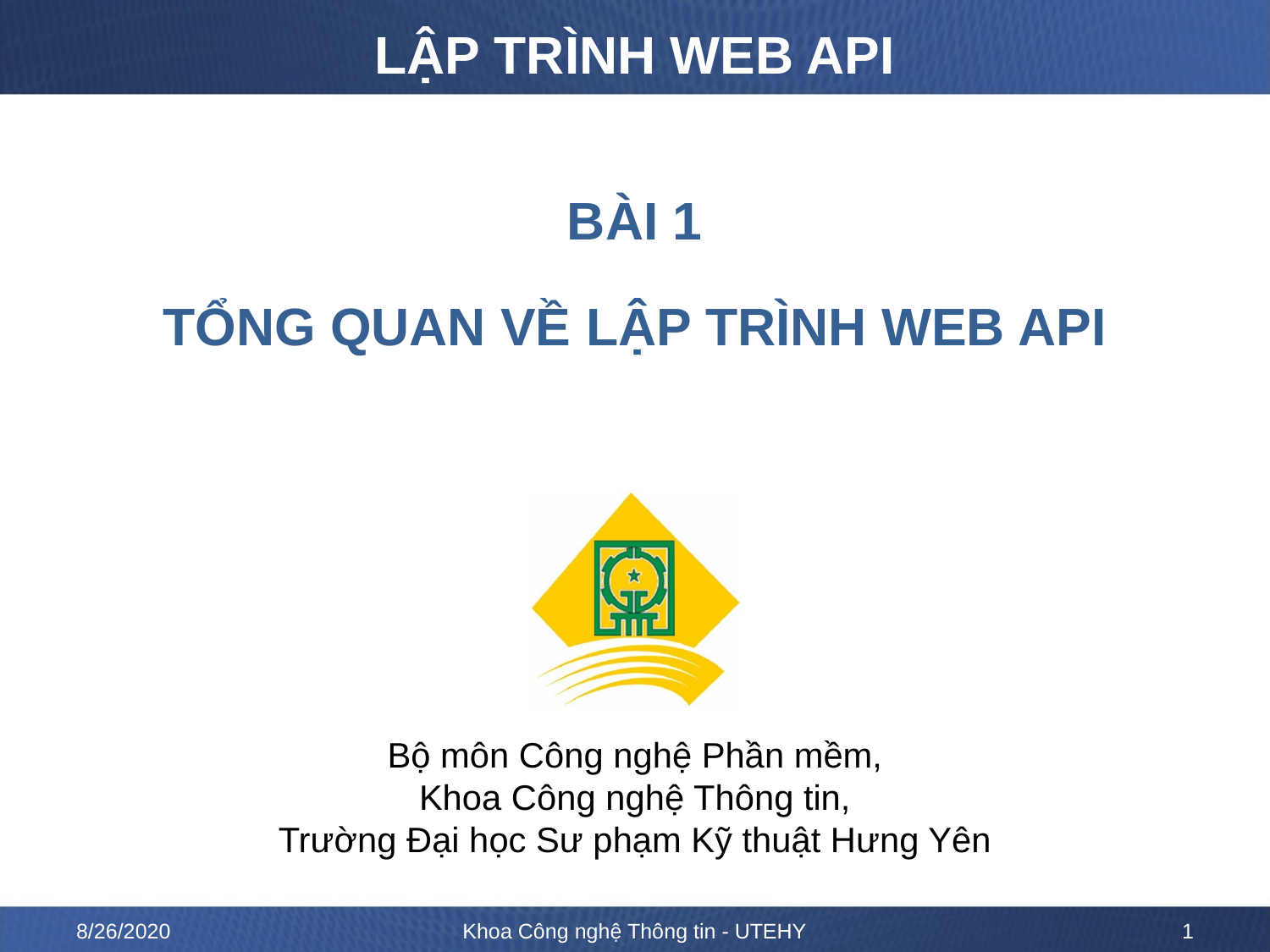

# LẬP TRÌNH WEB API
BÀI 1
TỔNG QUAN VỀ LẬP TRÌNH WEB API
8/26/2020
Khoa Công nghệ Thông tin - UTEHY
1